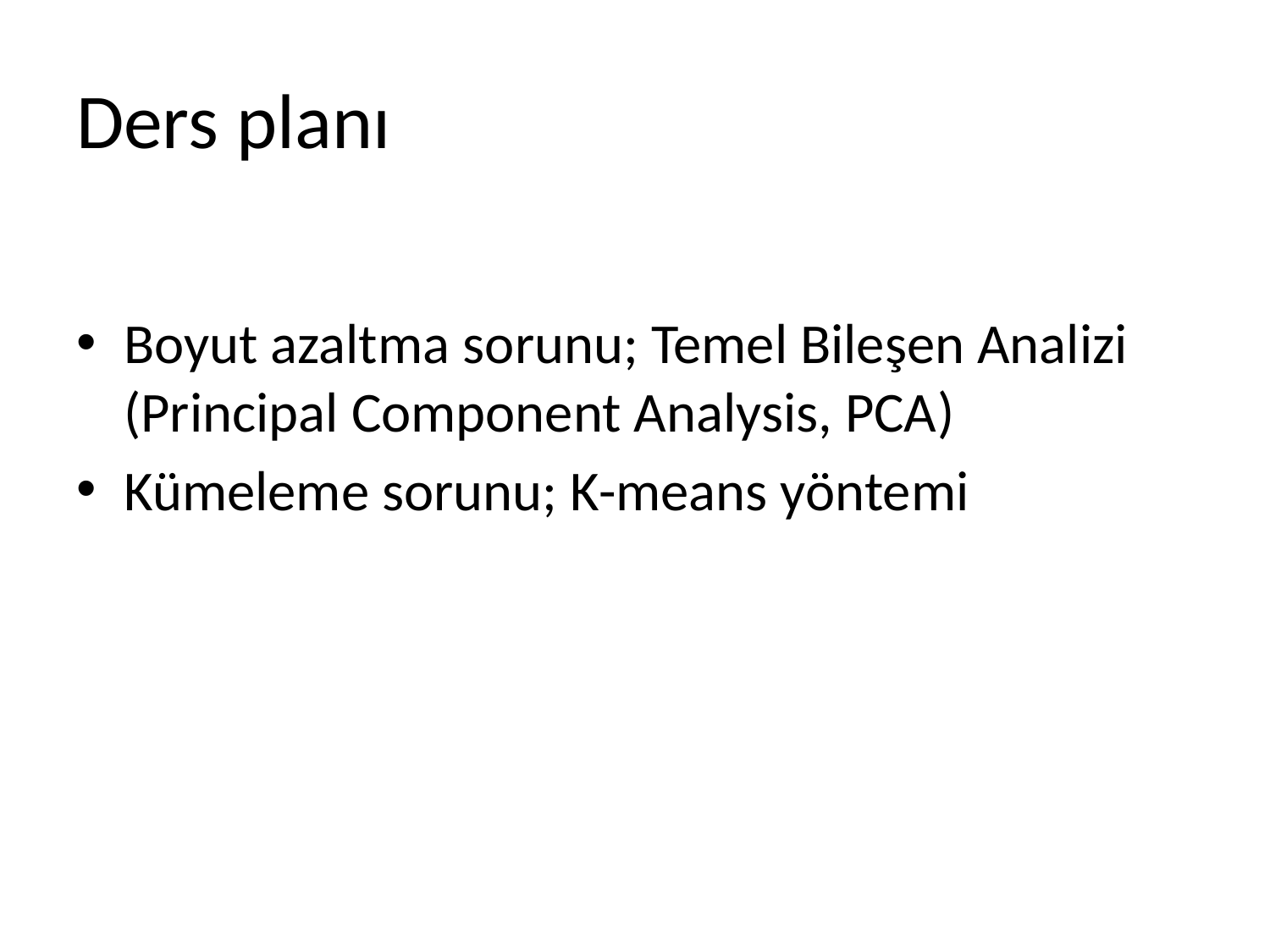

# Ders planı

Boyut azaltma sorunu; Temel Bileşen Analizi (Principal Component Analysis, PCA)
Kümeleme sorunu; K-means yöntemi